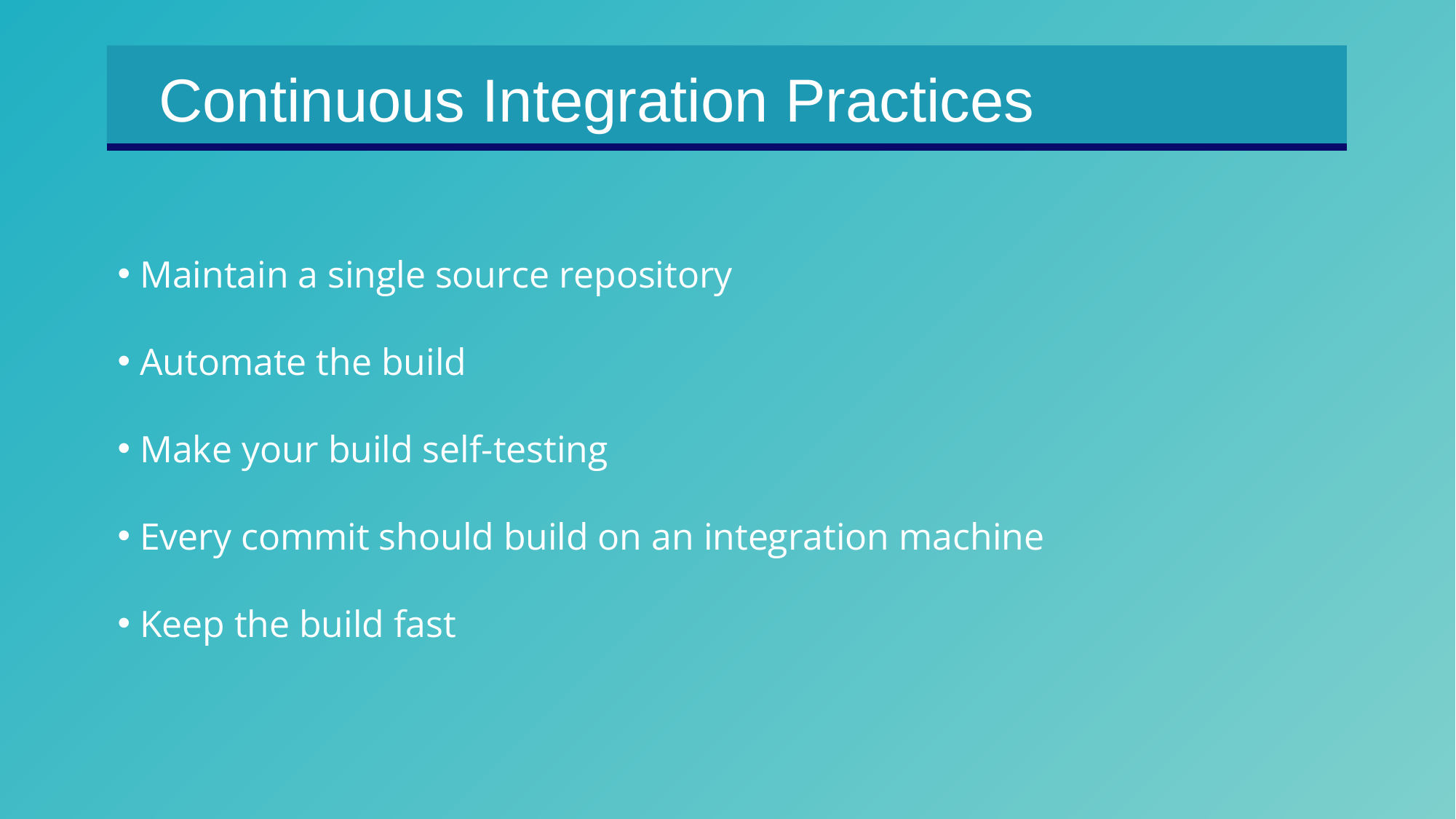

Continuous Integration Practices
 Maintain a single source repository
 Automate the build
 Make your build self-testing
 Every commit should build on an integration machine
 Keep the build fast